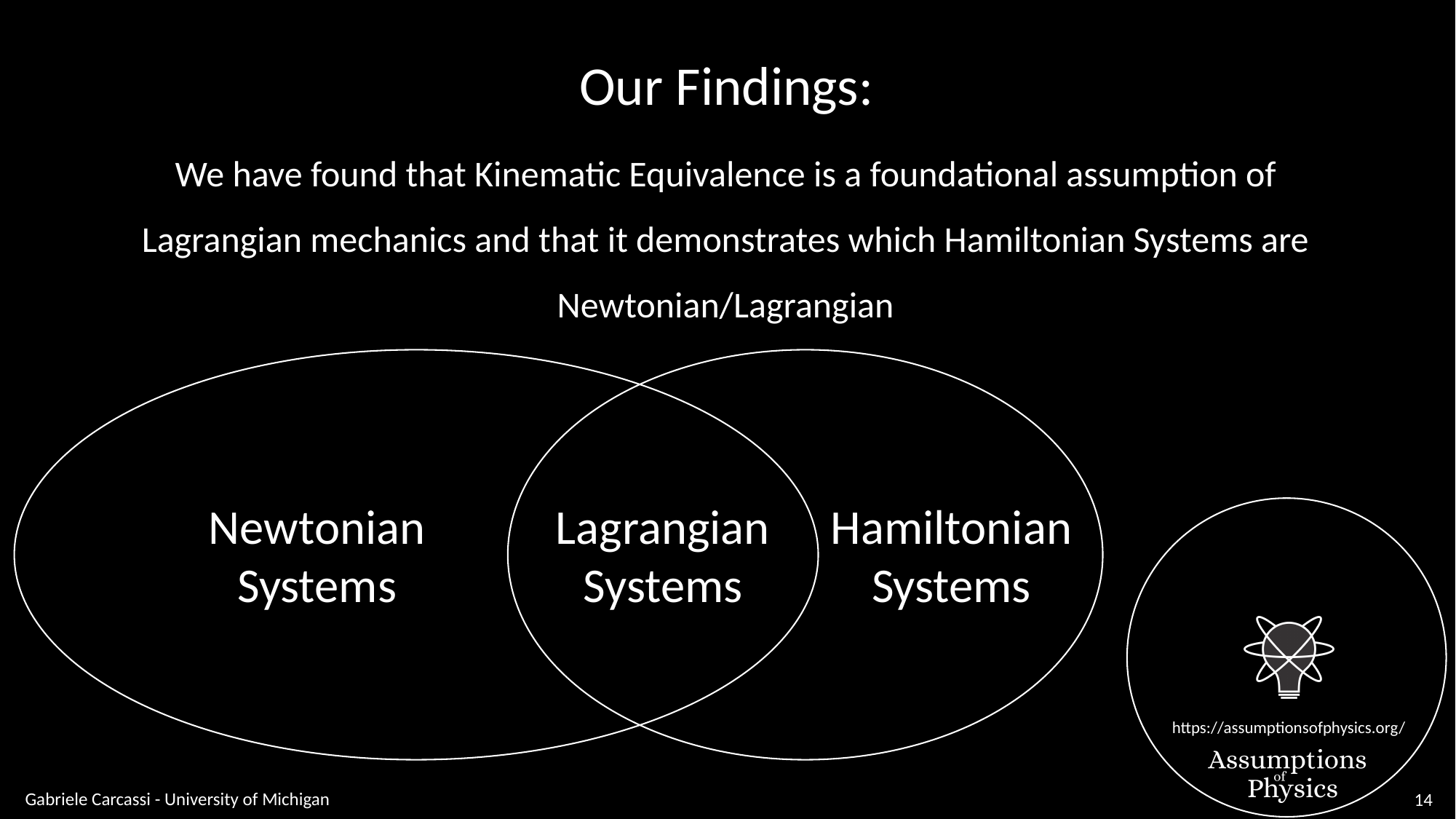

Our Findings:
We have found that Kinematic Equivalence is a foundational assumption of Lagrangian mechanics and that it demonstrates which Hamiltonian Systems are Newtonian/Lagrangian

Newtonian
Systems
Lagrangian
Systems
Hamiltonian
Systems
Gabriele Carcassi - University of Michigan
14